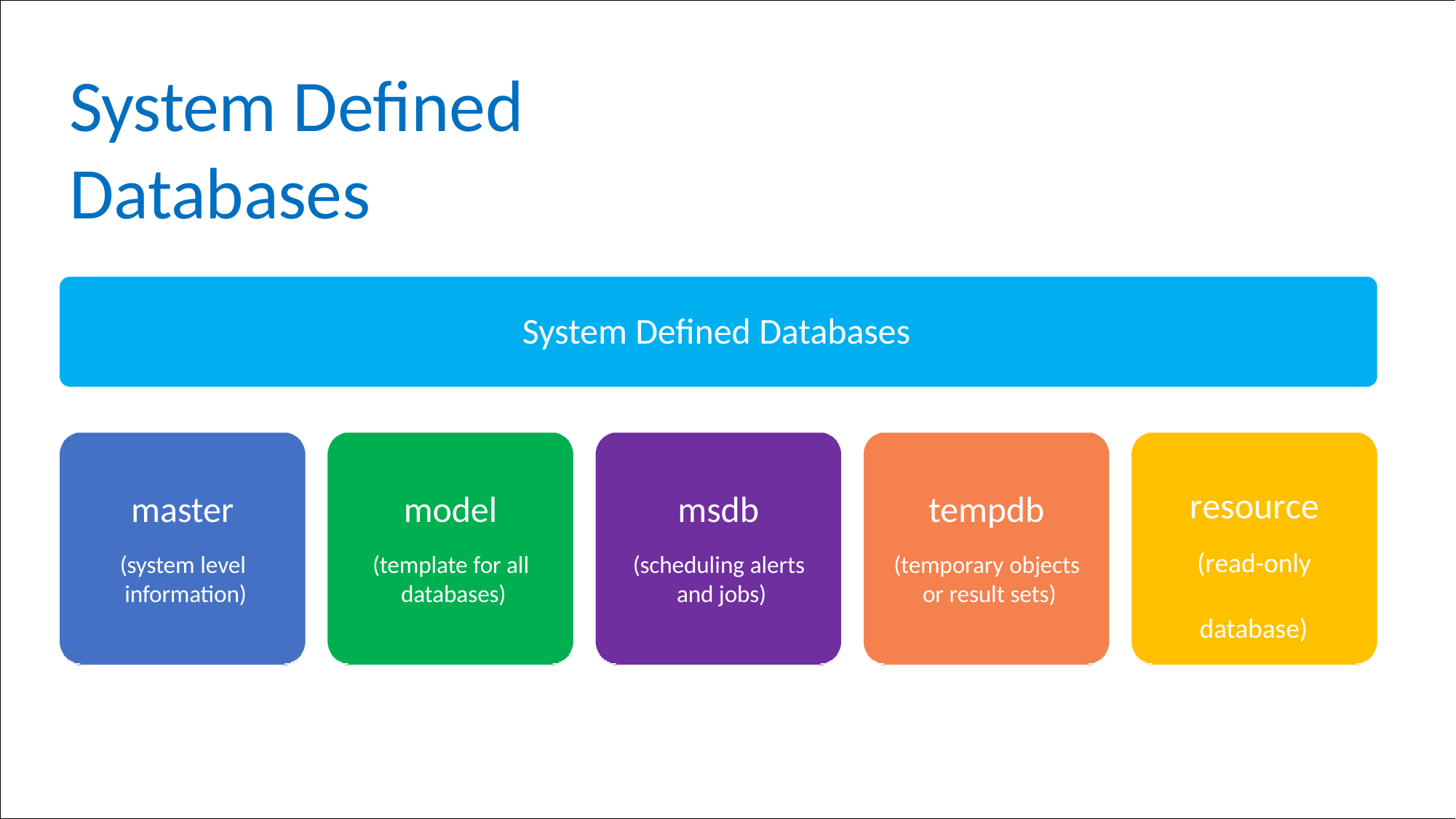

# System Defined Databases

System Defined Databases

resource
(read-only  database)
master
(system level  information)
model
(template for all  databases)
msdb
(scheduling alerts  and jobs)
tempdb
(temporary objects  or result sets)